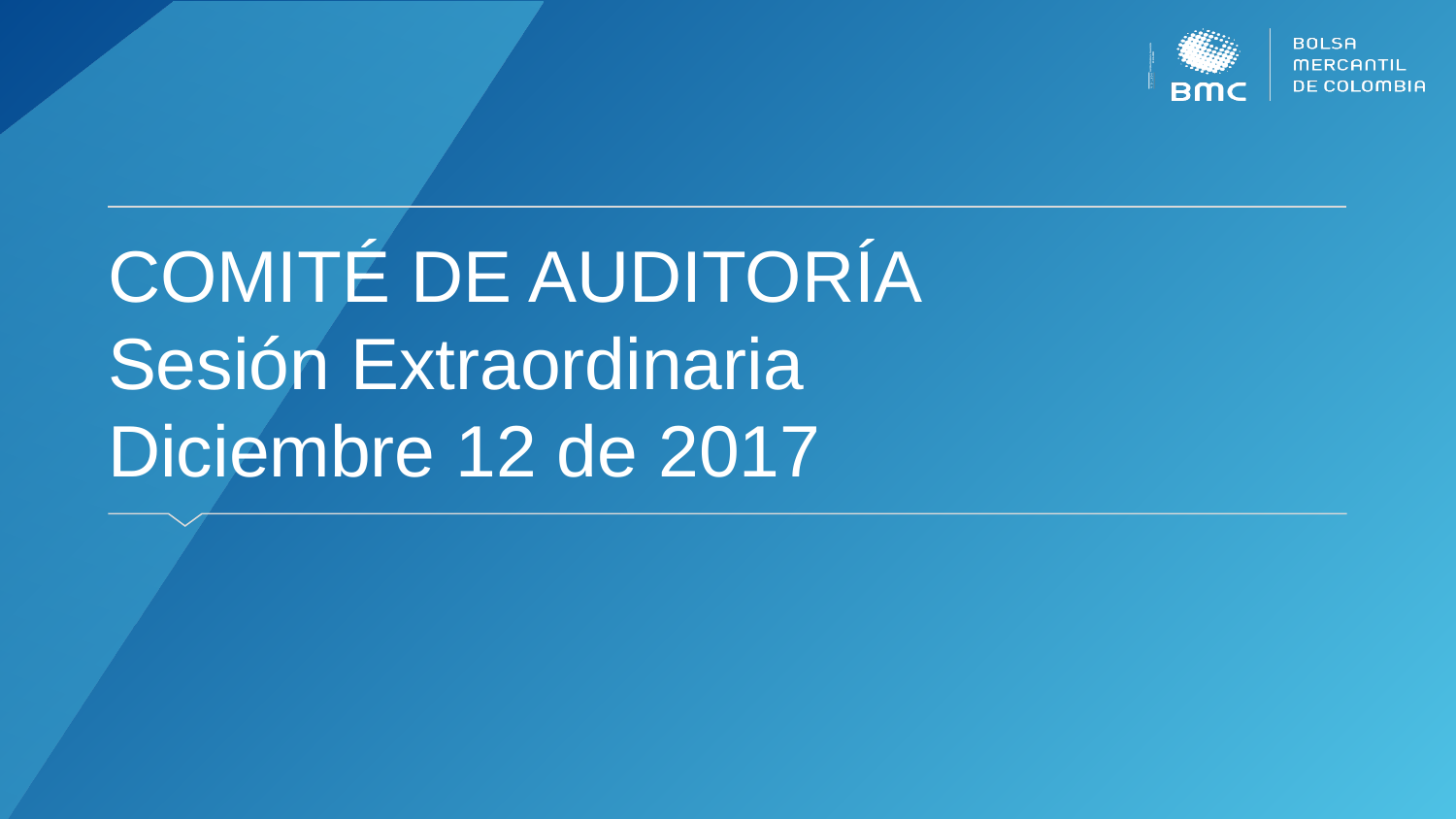

# COMITÉ DE AUDITORÍA Sesión Extraordinaria Diciembre 12 de 2017